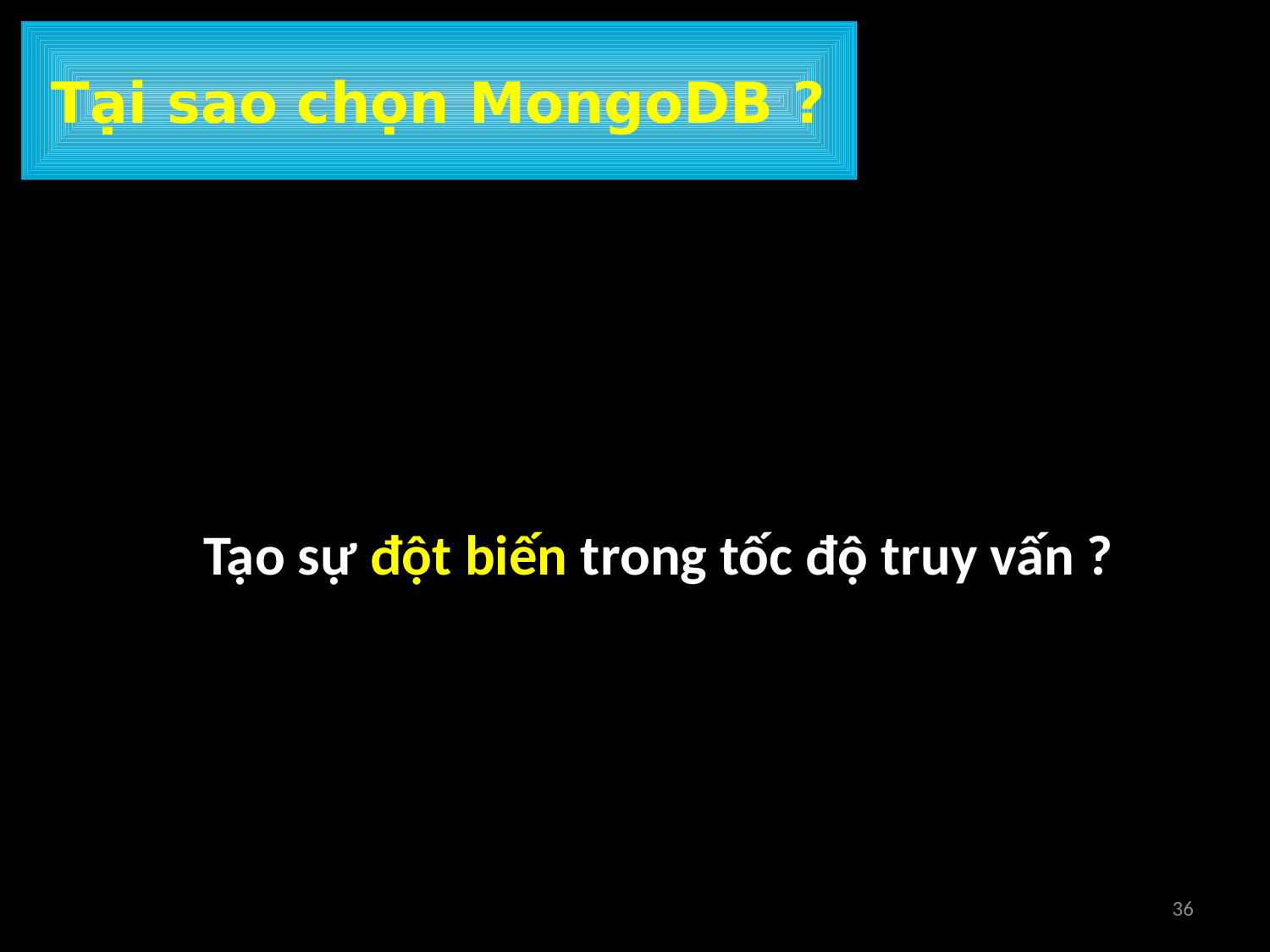

# Tại sao chọn MongoDB ?

	Tạo sự đột biến trong tốc độ truy vấn ?
36